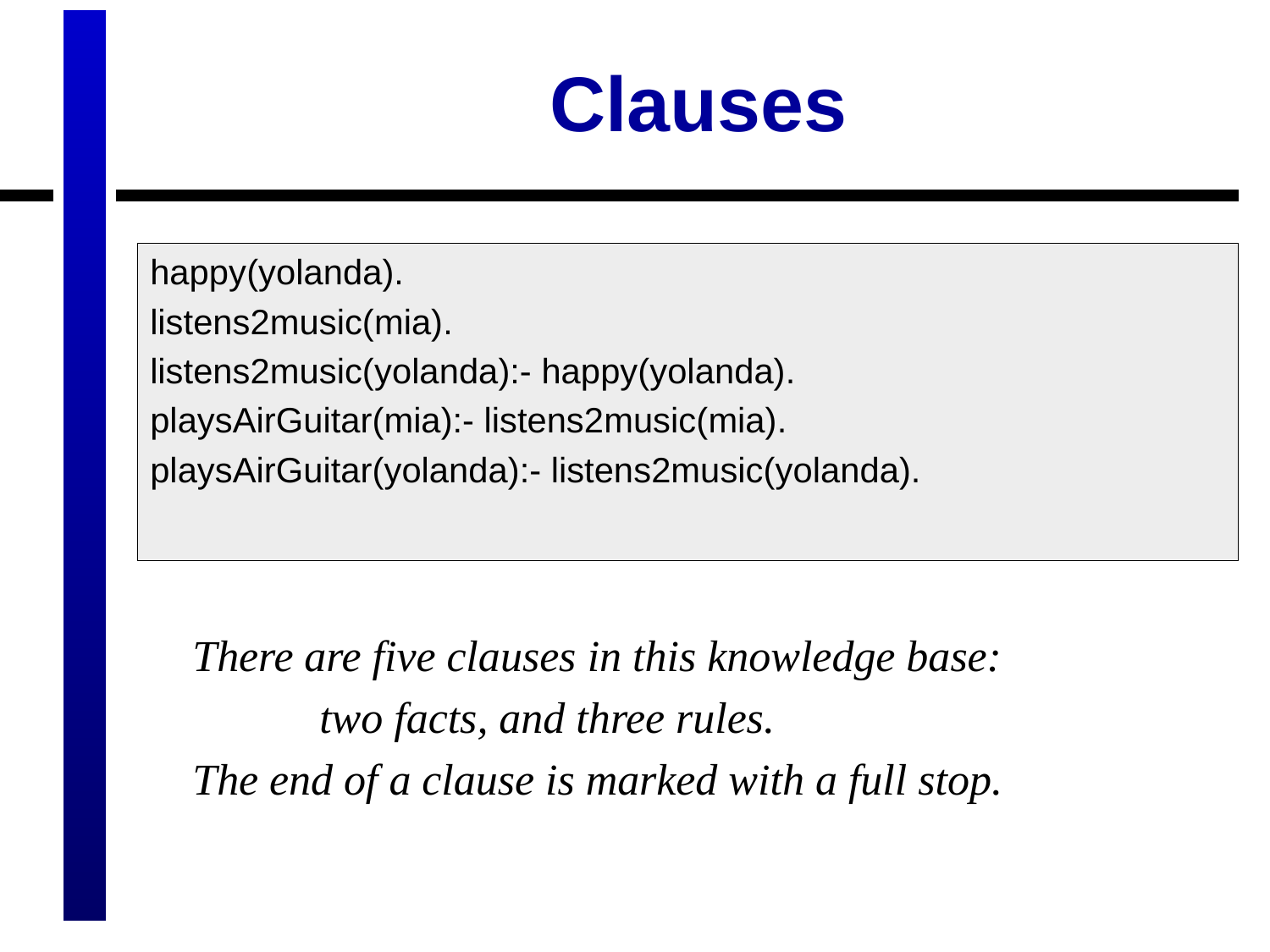

# Clauses
happy(yolanda).
listens2music(mia).
listens2music(yolanda):- happy(yolanda).
playsAirGuitar(mia):- listens2music(mia).
playsAirGuitar(yolanda):- listens2music(yolanda).

There are five clauses in this knowledge base:
	two facts, and three rules.
The end of a clause is marked with a full stop.